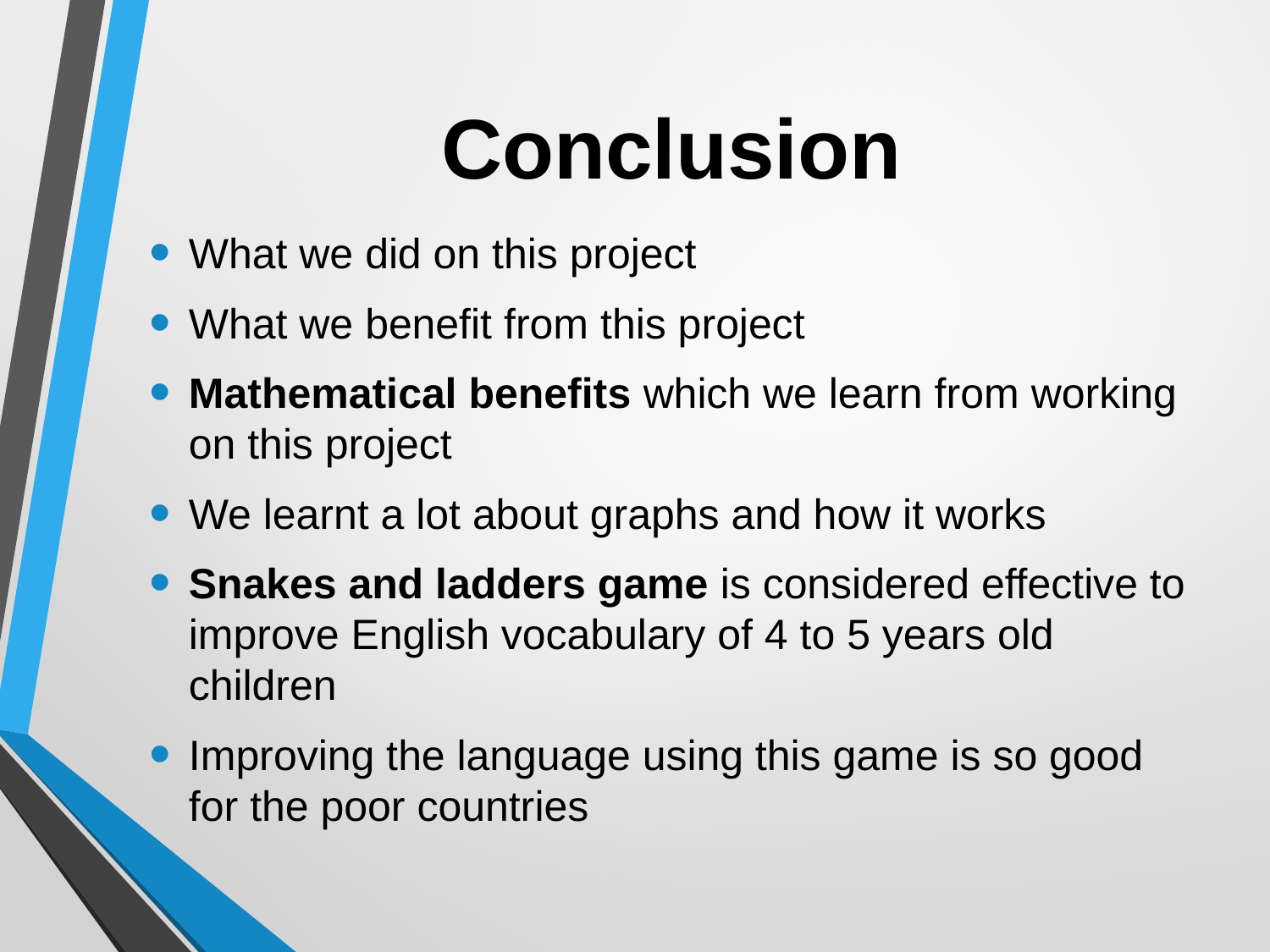

# Conclusion
What we did on this project
What we benefit from this project
Mathematical benefits which we learn from working on this project
We learnt a lot about graphs and how it works
Snakes and ladders game is considered effective to improve English vocabulary of 4 to 5 years old children
Improving the language using this game is so good for the poor countries